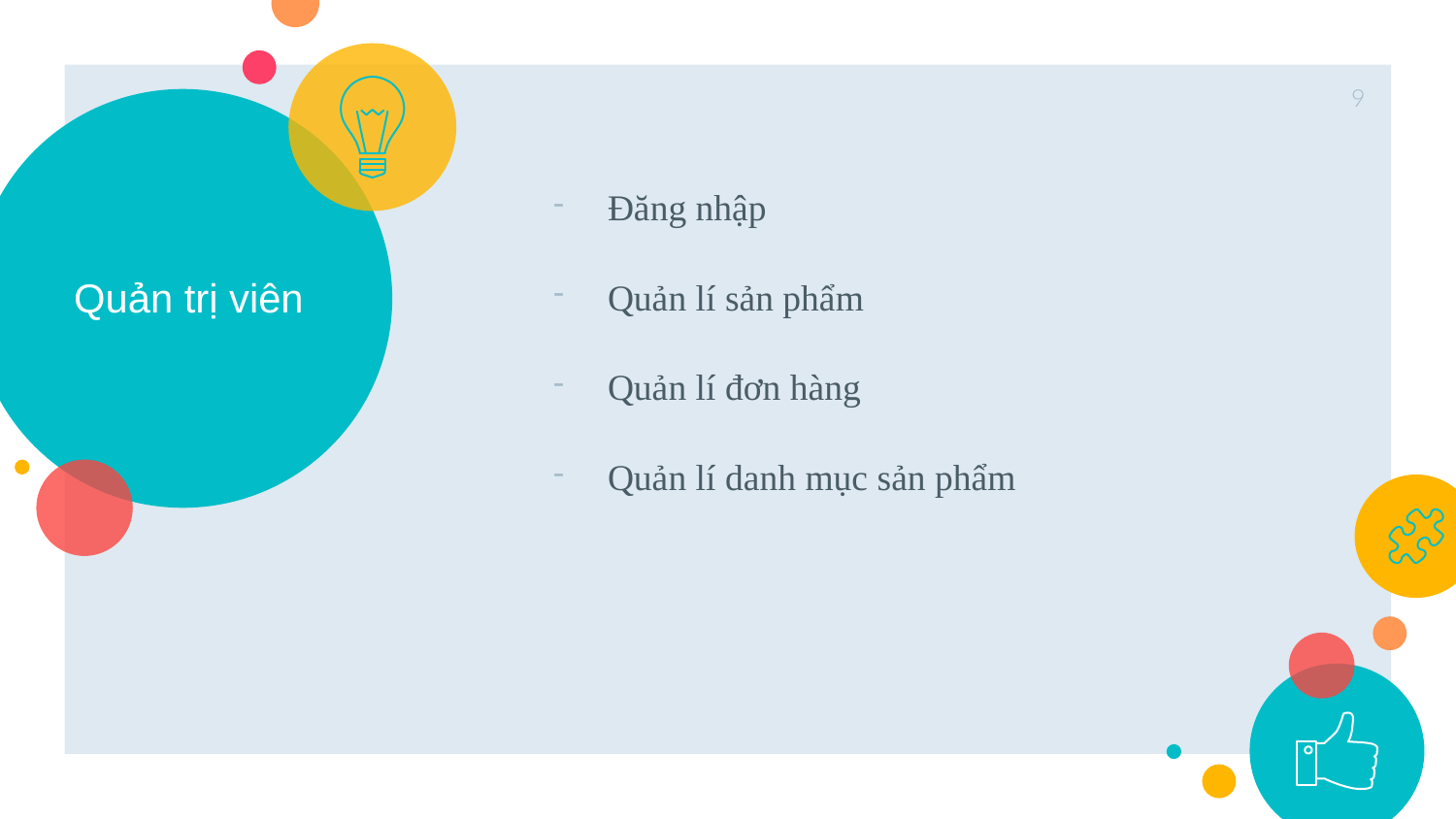

9
# Quản trị viên
Đăng nhập
Quản lí sản phẩm
Quản lí đơn hàng
Quản lí danh mục sản phẩm